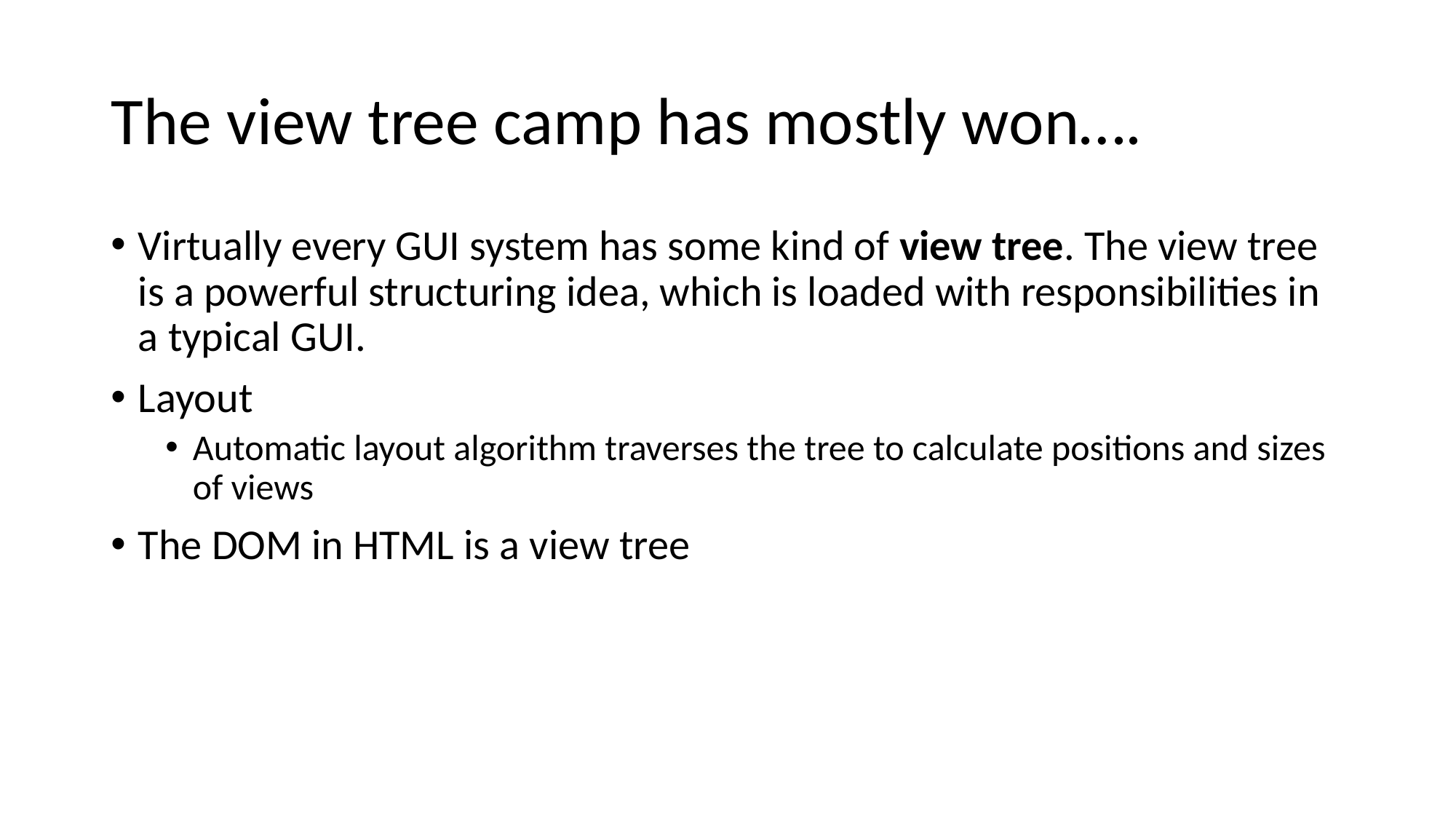

# The view tree camp has mostly won….
Virtually every GUI system has some kind of view tree. The view tree is a powerful structuring idea, which is loaded with responsibilities in a typical GUI.
Layout
Automatic layout algorithm traverses the tree to calculate positions and sizes of views
The DOM in HTML is a view tree